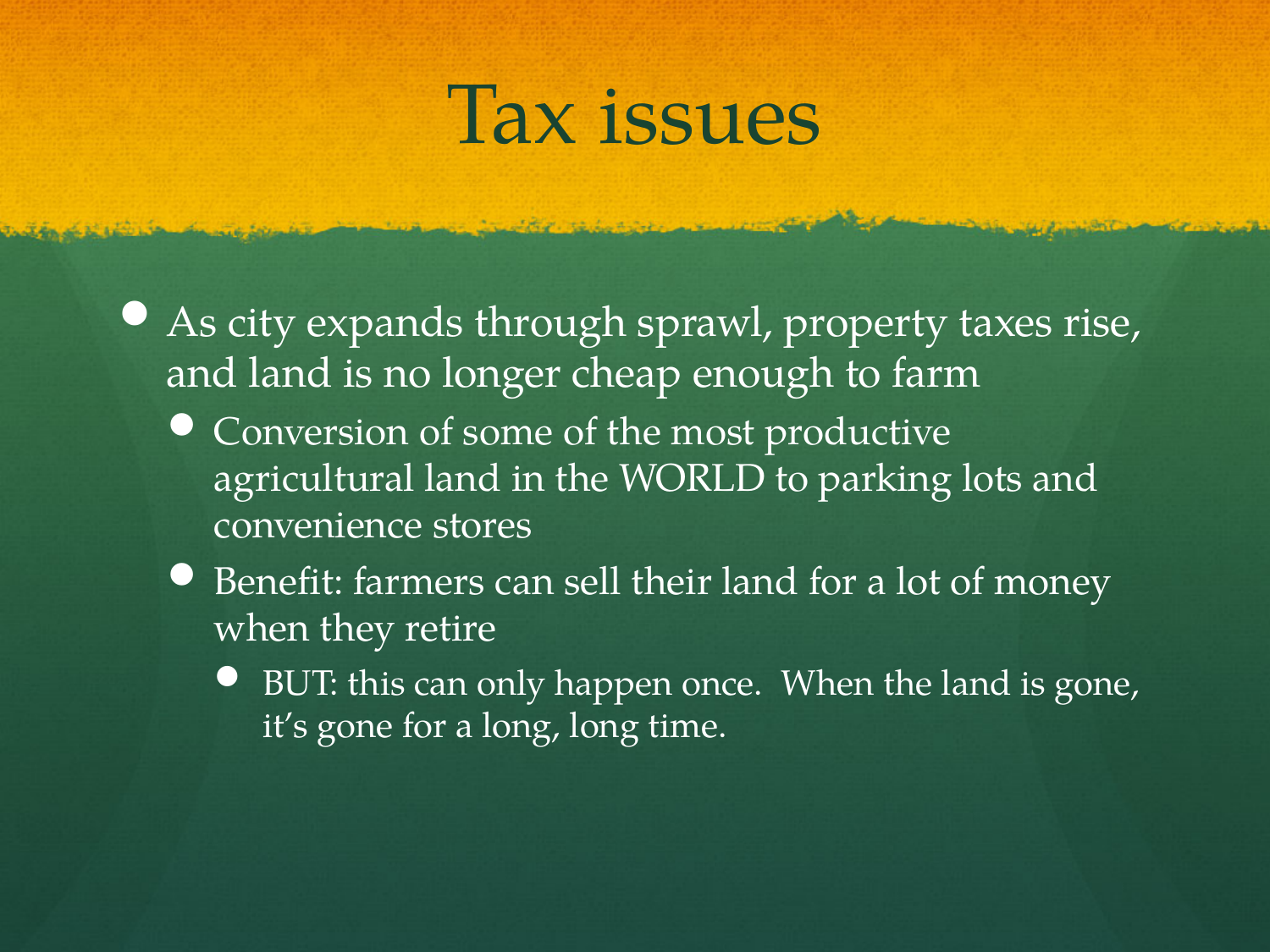

# Tax issues
As city expands through sprawl, property taxes rise, and land is no longer cheap enough to farm
Conversion of some of the most productive agricultural land in the WORLD to parking lots and convenience stores
Benefit: farmers can sell their land for a lot of money when they retire
BUT: this can only happen once.  When the land is gone, it’s gone for a long, long time.